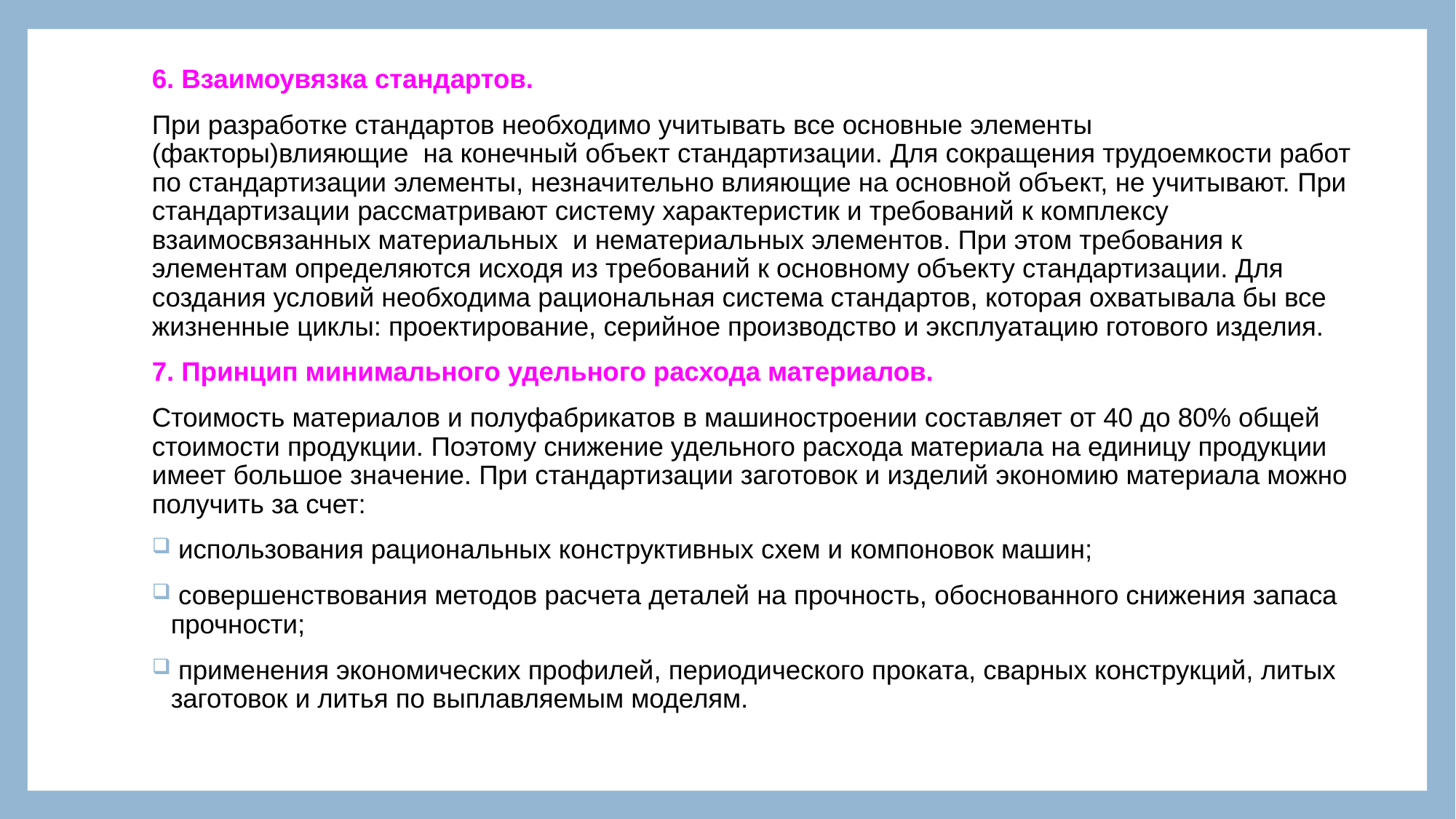

#
6. Взаимоувязка стандартов.
При разработке стандартов необходимо учитывать все основные элементы (факторы)влияющие  на конечный объект стандартизации. Для сокращения трудоемкости работ по стандартизации элементы, незначительно влияющие на основной объект, не учитывают. При стандартизации рассматривают систему характеристик и требований к комплексу взаимосвязанных материальных  и нематериальных элементов. При этом требования к элементам определяются исходя из требований к основному объекту стандартизации. Для создания условий необходима рациональная система стандартов, которая охватывала бы все жизненные циклы: проектирование, серийное производство и эксплуатацию готового изделия.
7. Принцип минимального удельного расхода материалов.
Стоимость материалов и полуфабрикатов в машиностроении составляет от 40 до 80% общей стоимости продукции. Поэтому снижение удельного расхода материала на единицу продукции имеет большое значение. При стандартизации заготовок и изделий экономию материала можно получить за счет:
 использования рациональных конструктивных схем и компоновок машин;
 совершенствования методов расчета деталей на прочность, обоснованного снижения запаса прочности;
 применения экономических профилей, периодического проката, сварных конструкций, литых заготовок и литья по выплавляемым моделям.